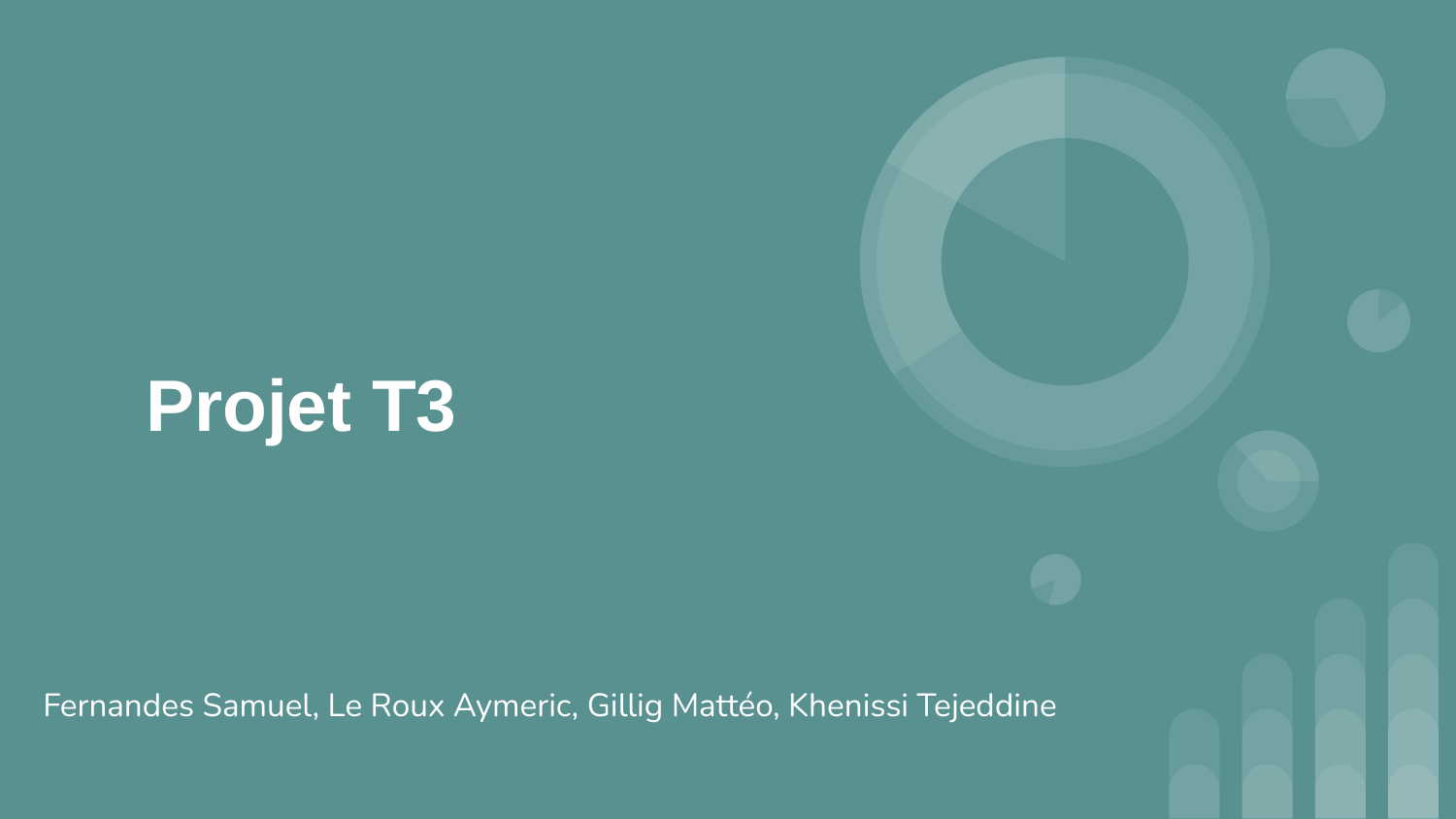

# Projet T3
Fernandes Samuel, Le Roux Aymeric, Gillig Mattéo, Khenissi Tejeddine